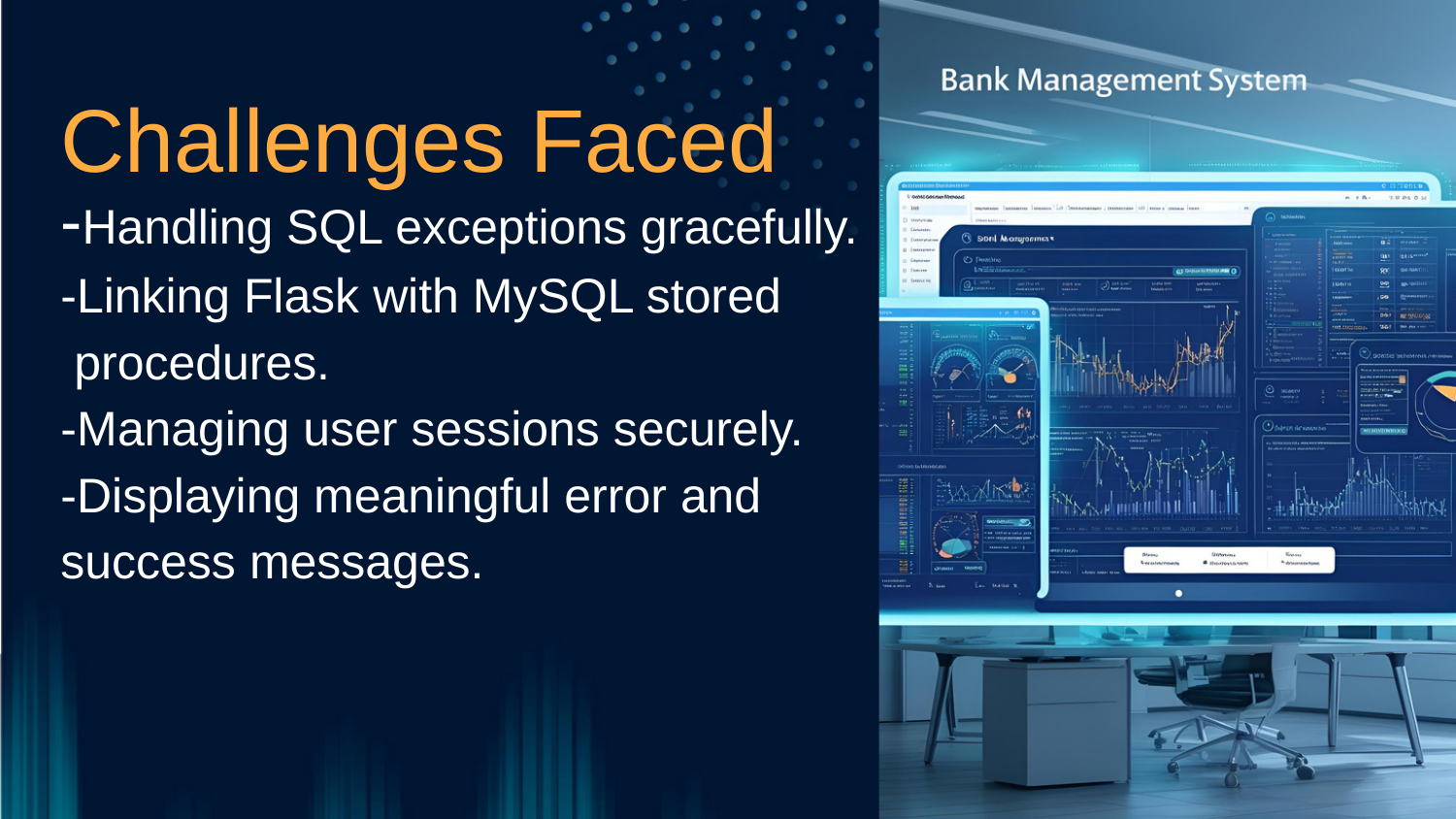

Challenges Faced
-Handling SQL exceptions gracefully.
-Linking Flask with MySQL stored
 procedures.
-Managing user sessions securely.
-Displaying meaningful error and
success messages.